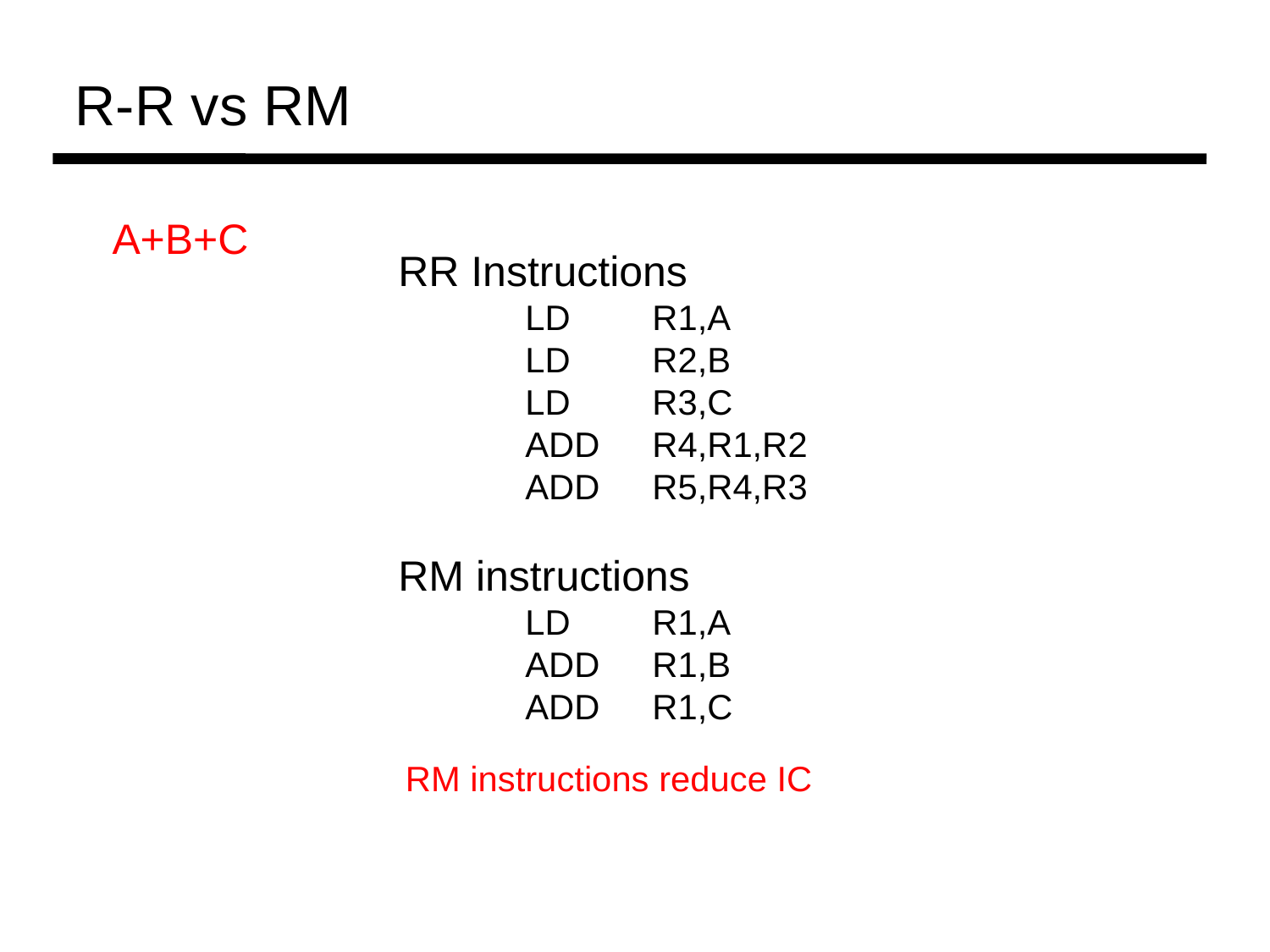

R-R vs RM

A+B+C
RR Instructions
	LD	R1,A
	LD	R2,B
	LD	R3,C
	ADD	R4,R1,R2
	ADD	R5,R4,R3

RM instructions
	LD	R1,A
	ADD	R1,B
	ADD	R1,C
RM instructions reduce IC